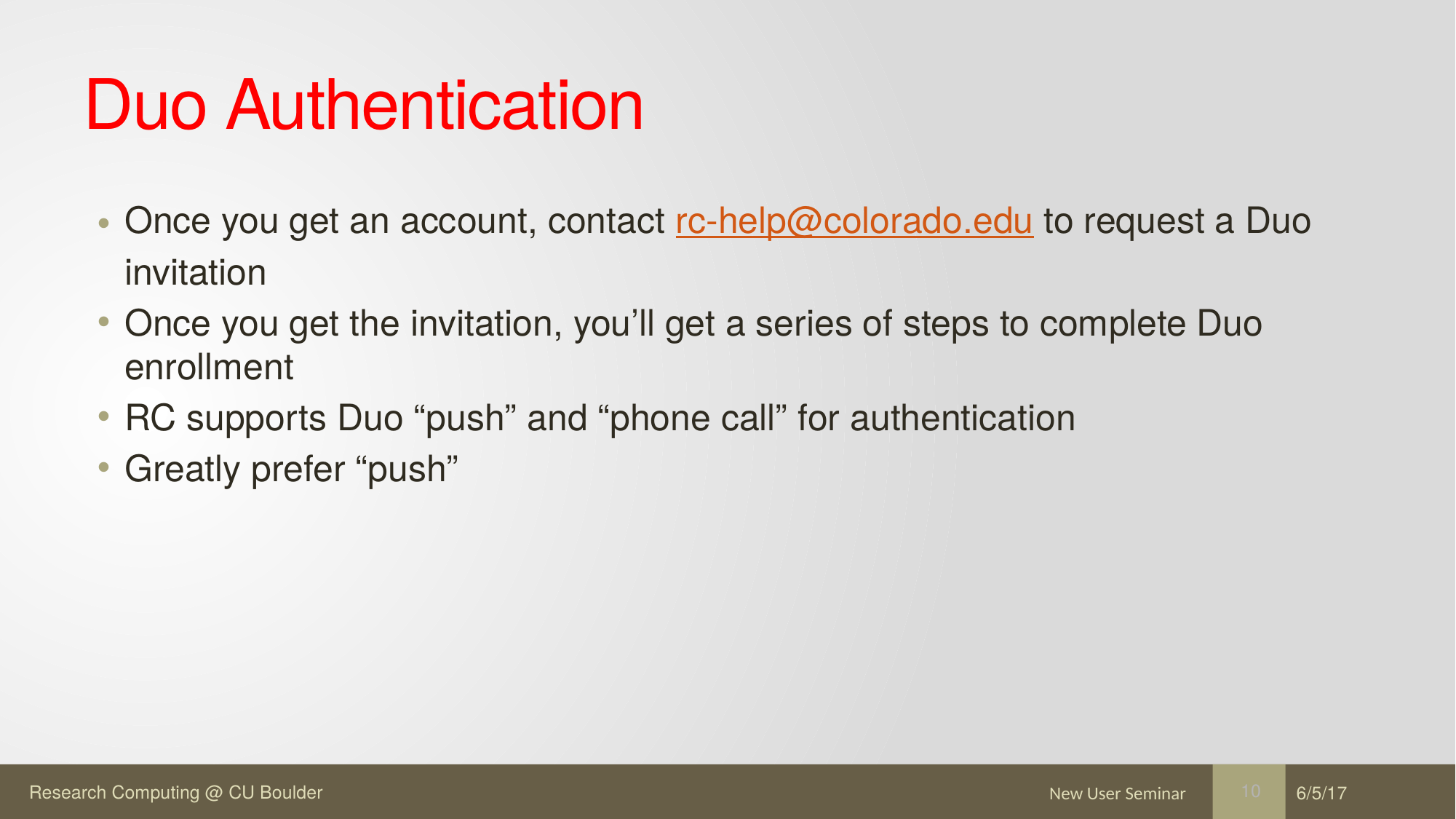

# Duo Authentication
Once you get an account, contact rc-help@colorado.edu to request a Duo invitation
Once you get the invitation, you’ll get a series of steps to complete Duo enrollment
RC supports Duo “push” and “phone call” for authentication
Greatly prefer “push”

New User Seminar
6/5/17
10